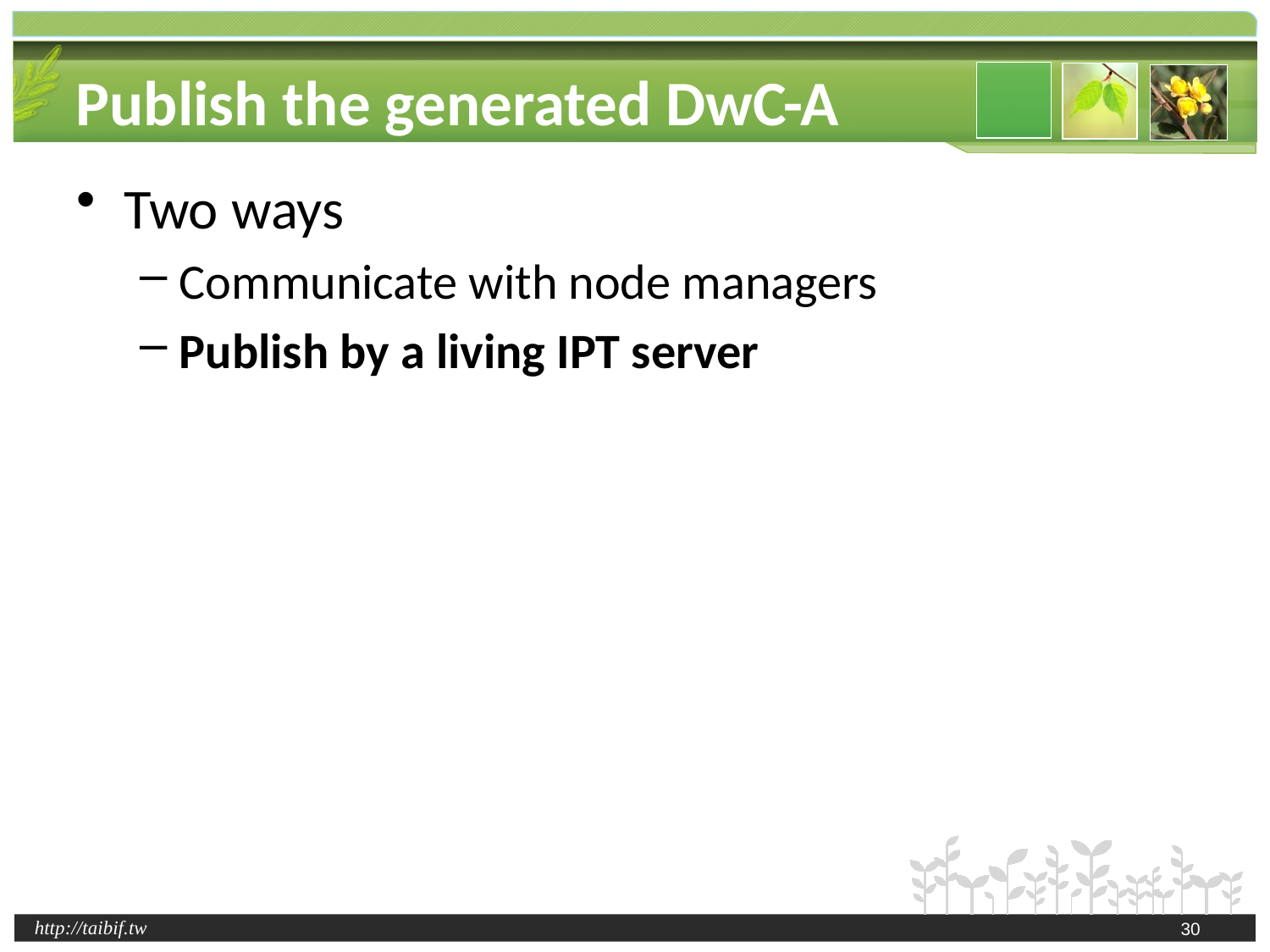

# Publish the generated DwC-A
Two ways
Communicate with node managers
Publish by a living IPT server
30